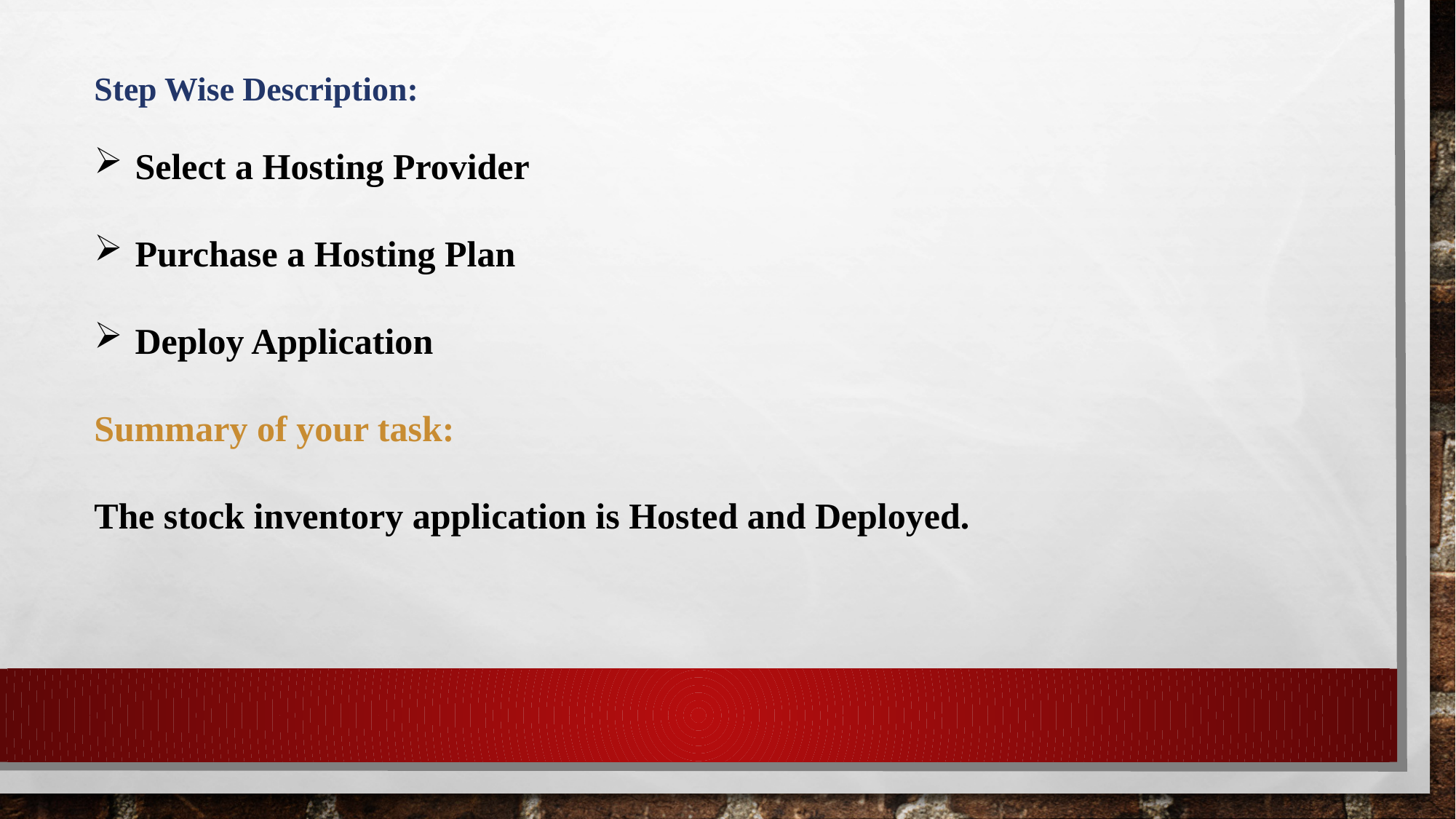

Step Wise Description:

Select a Hosting Provider

Purchase a Hosting Plan

Deploy Application

Summary of your task:

The stock inventory application is Hosted and Deployed.